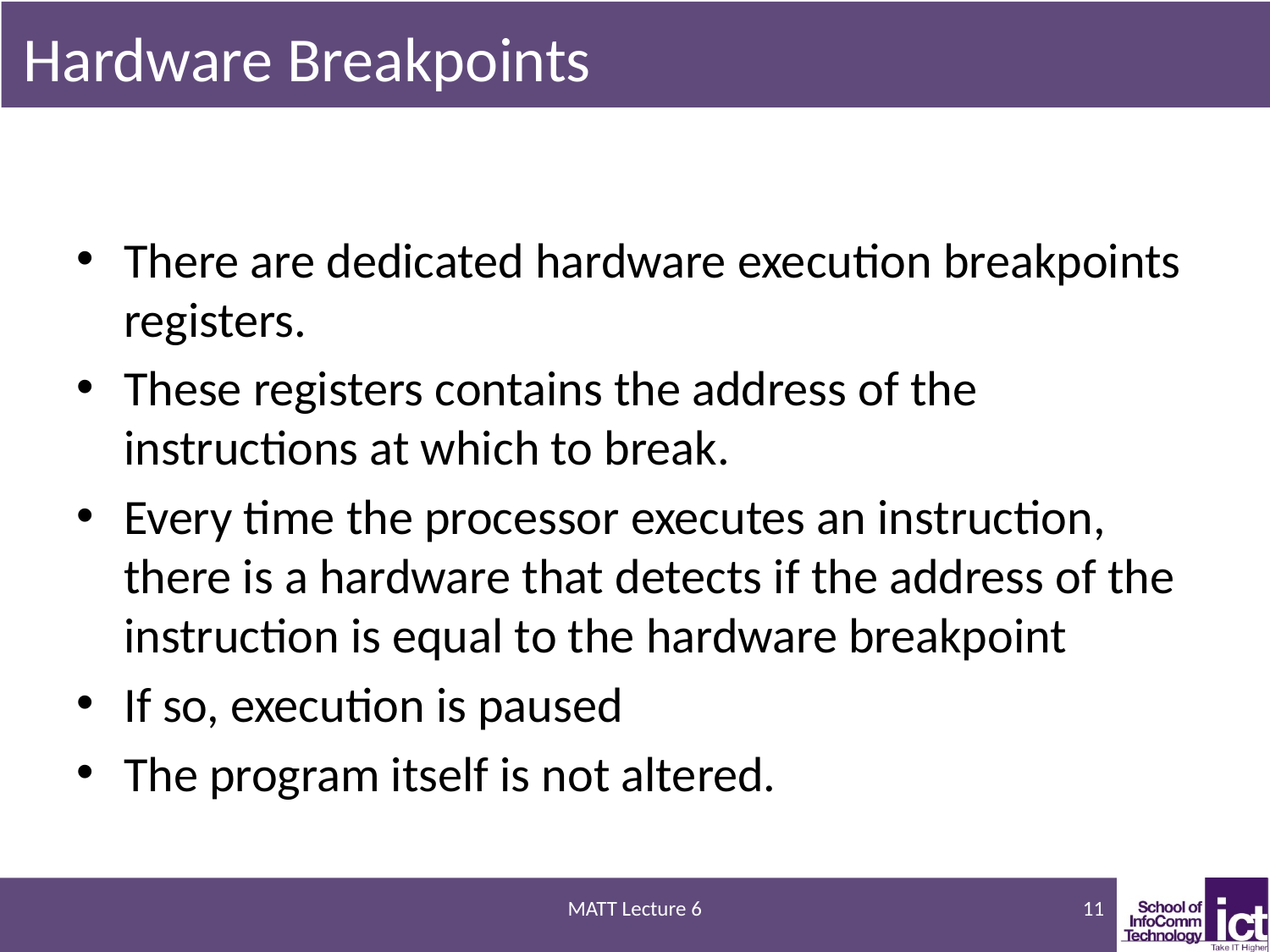

# Hardware Breakpoints
There are dedicated hardware execution breakpoints registers.
These registers contains the address of the instructions at which to break.
Every time the processor executes an instruction, there is a hardware that detects if the address of the instruction is equal to the hardware breakpoint
If so, execution is paused
The program itself is not altered.
MATT Lecture 6
11